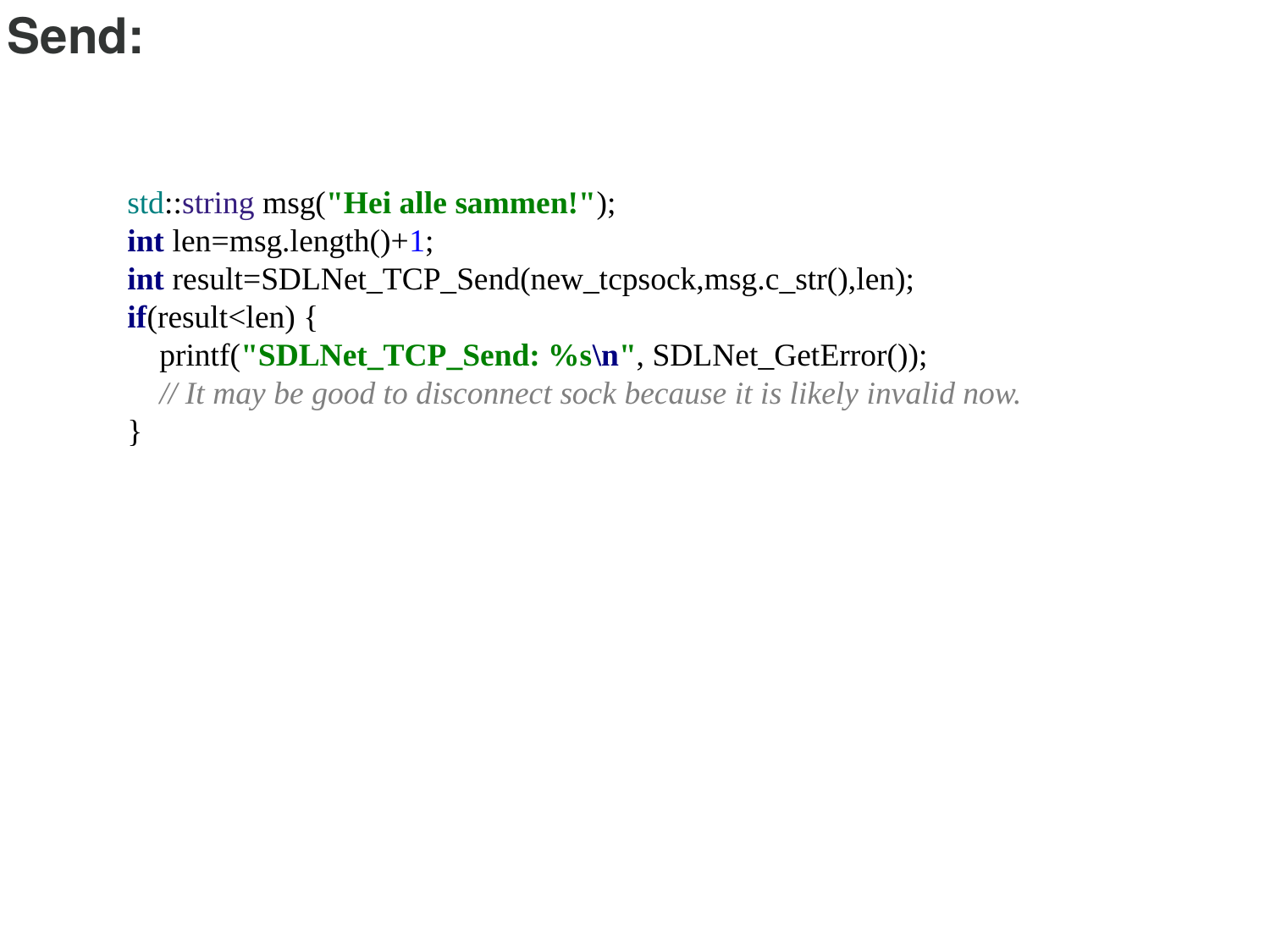

# Send:
std::string msg("Hei alle sammen!");
int len=msg.length()+1;
int result=SDLNet_TCP_Send(new_tcpsock,msg.c_str(),len);
if(result<len) {
    printf("SDLNet_TCP_Send: %s\n", SDLNet_GetError());
    // It may be good to disconnect sock because it is likely invalid now.
}